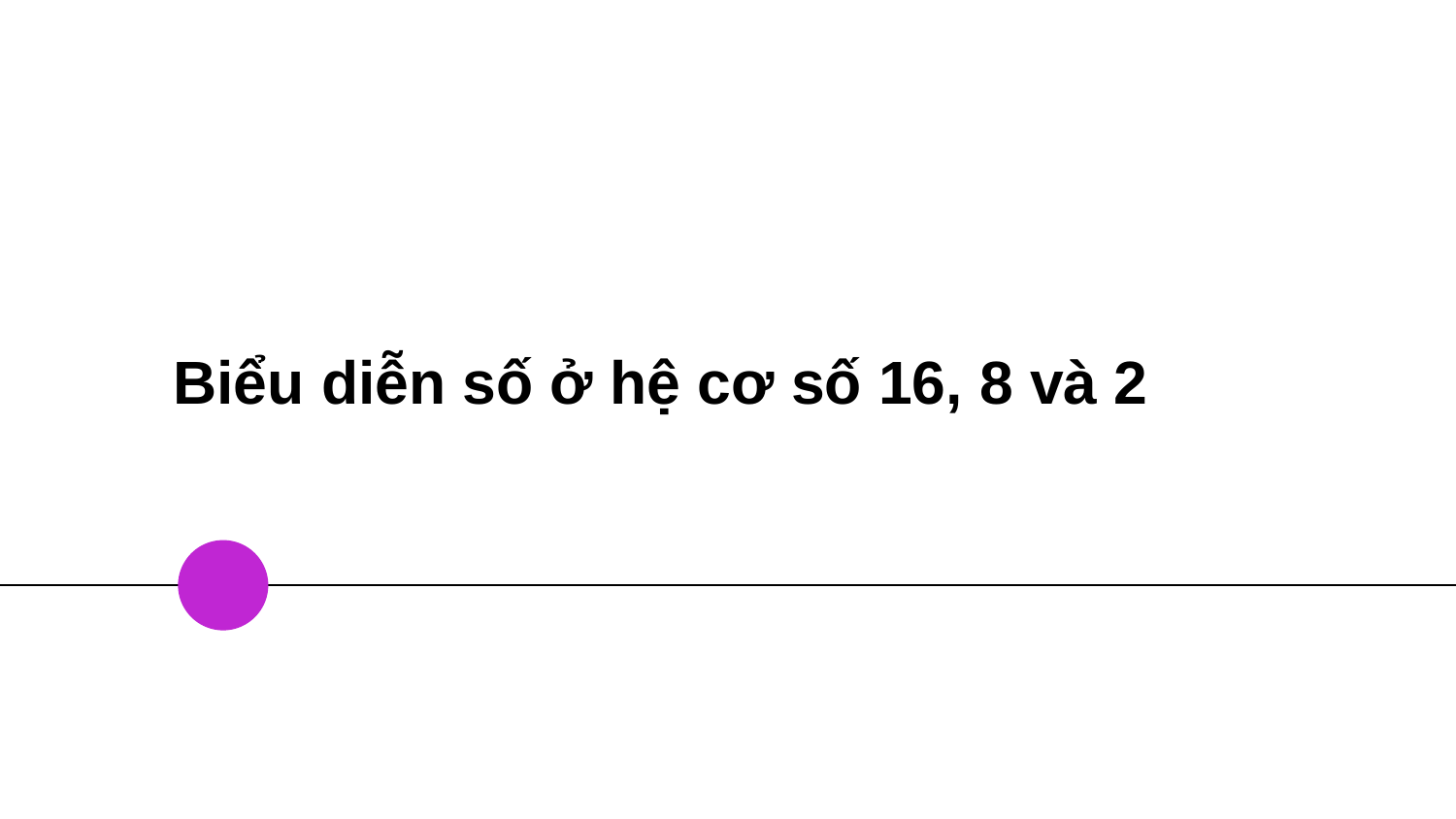

# Biểu diễn số ở hệ cơ số 16, 8 và 2